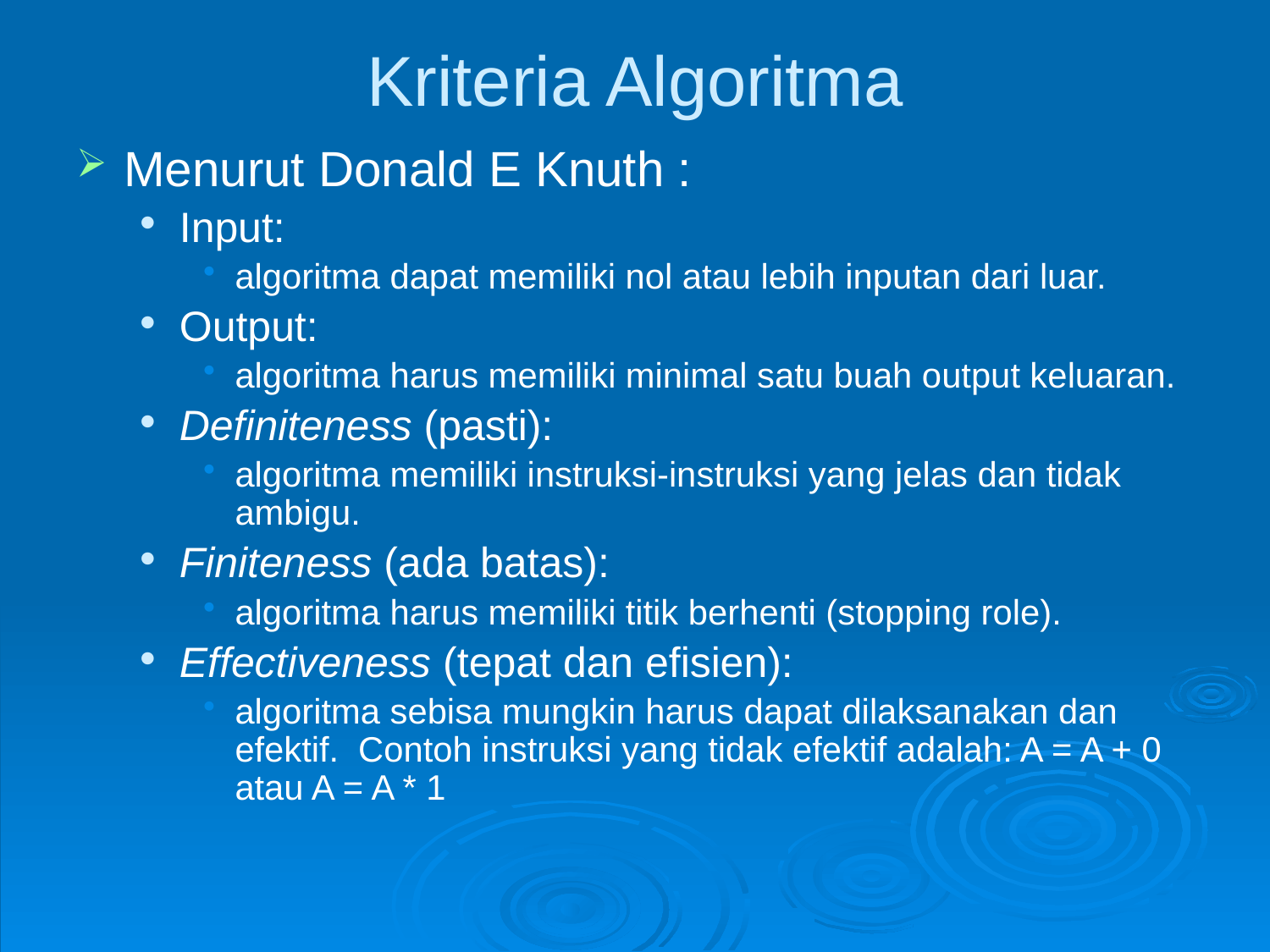

# Kriteria Algoritma
Menurut Donald E Knuth :
Input:
algoritma dapat memiliki nol atau lebih inputan dari luar.
Output:
algoritma harus memiliki minimal satu buah output keluaran.
Definiteness (pasti):
algoritma memiliki instruksi-instruksi yang jelas dan tidak ambigu.
Finiteness (ada batas):
algoritma harus memiliki titik berhenti (stopping role).
Effectiveness (tepat dan efisien):
algoritma sebisa mungkin harus dapat dilaksanakan dan efektif.  Contoh instruksi yang tidak efektif adalah: A = A + 0 atau A = A * 1